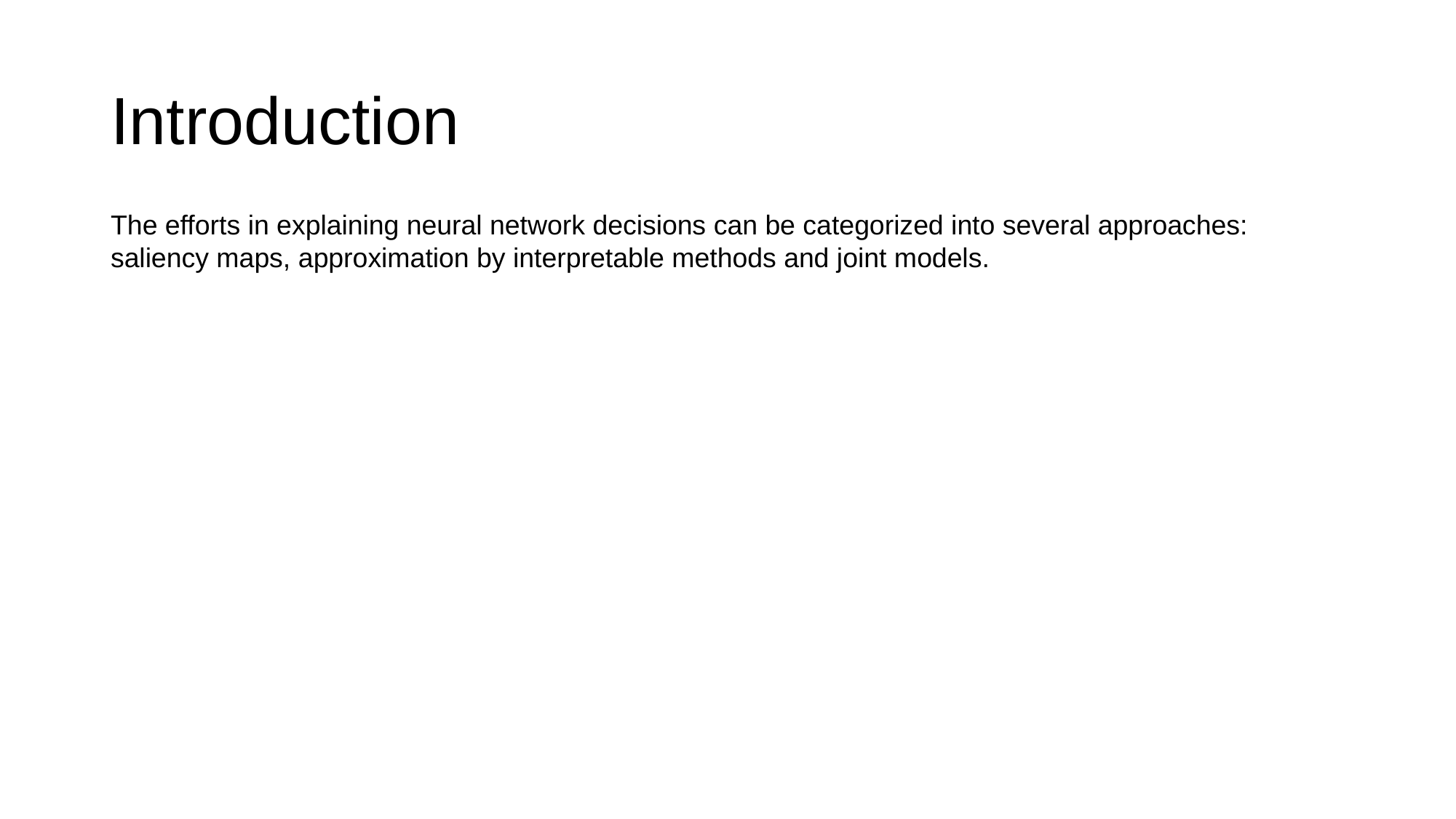

# Introduction
The efforts in explaining neural network decisions can be categorized into several approaches: saliency maps, approximation by interpretable methods and joint models.